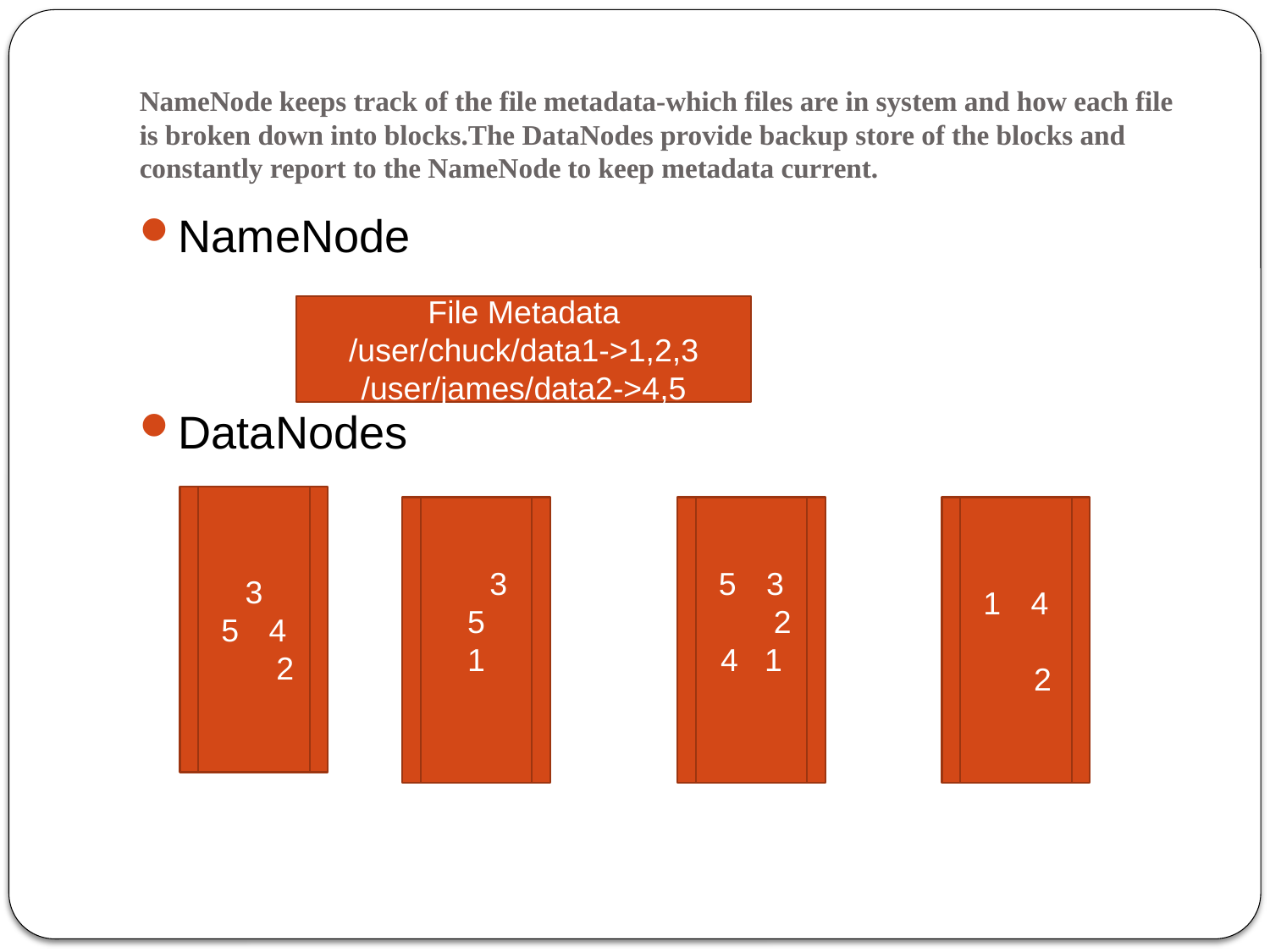

# NameNode keeps track of the file metadata-which files are in system and how each file is broken down into blocks.The DataNodes provide backup store of the blocks and constantly report to the NameNode to keep metadata current.
NameNode

DataNodes
File Metadata
/user/chuck/data1->1,2,3
/user/james/data2->4,5
3
4
       2
     3
5
1

3
       2
4   1

4

      2